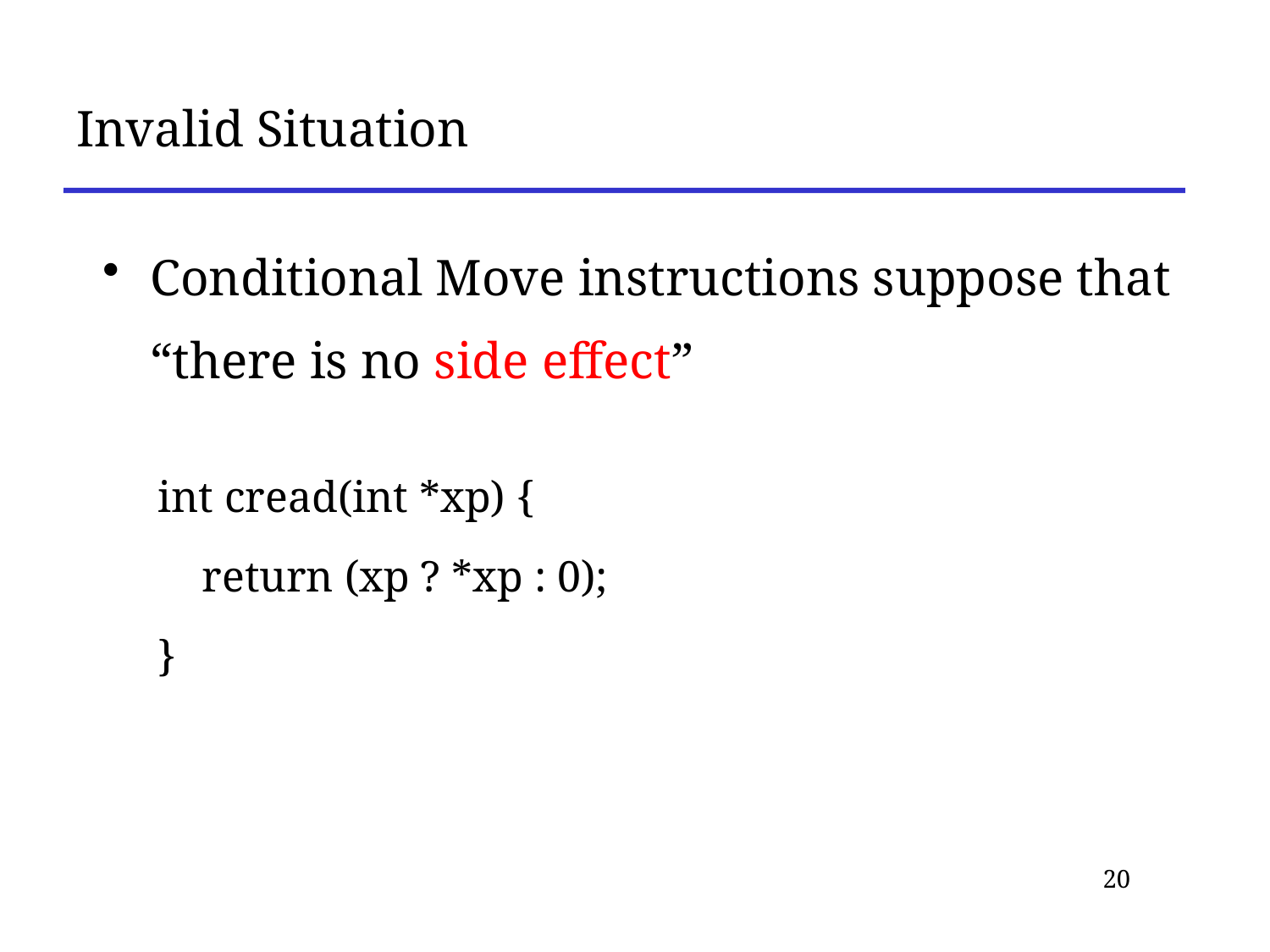

# Invalid Situation
Conditional Move instructions suppose that “there is no side effect”

int cread(int *xp) {
    return (xp ? *xp : 0);
}

20